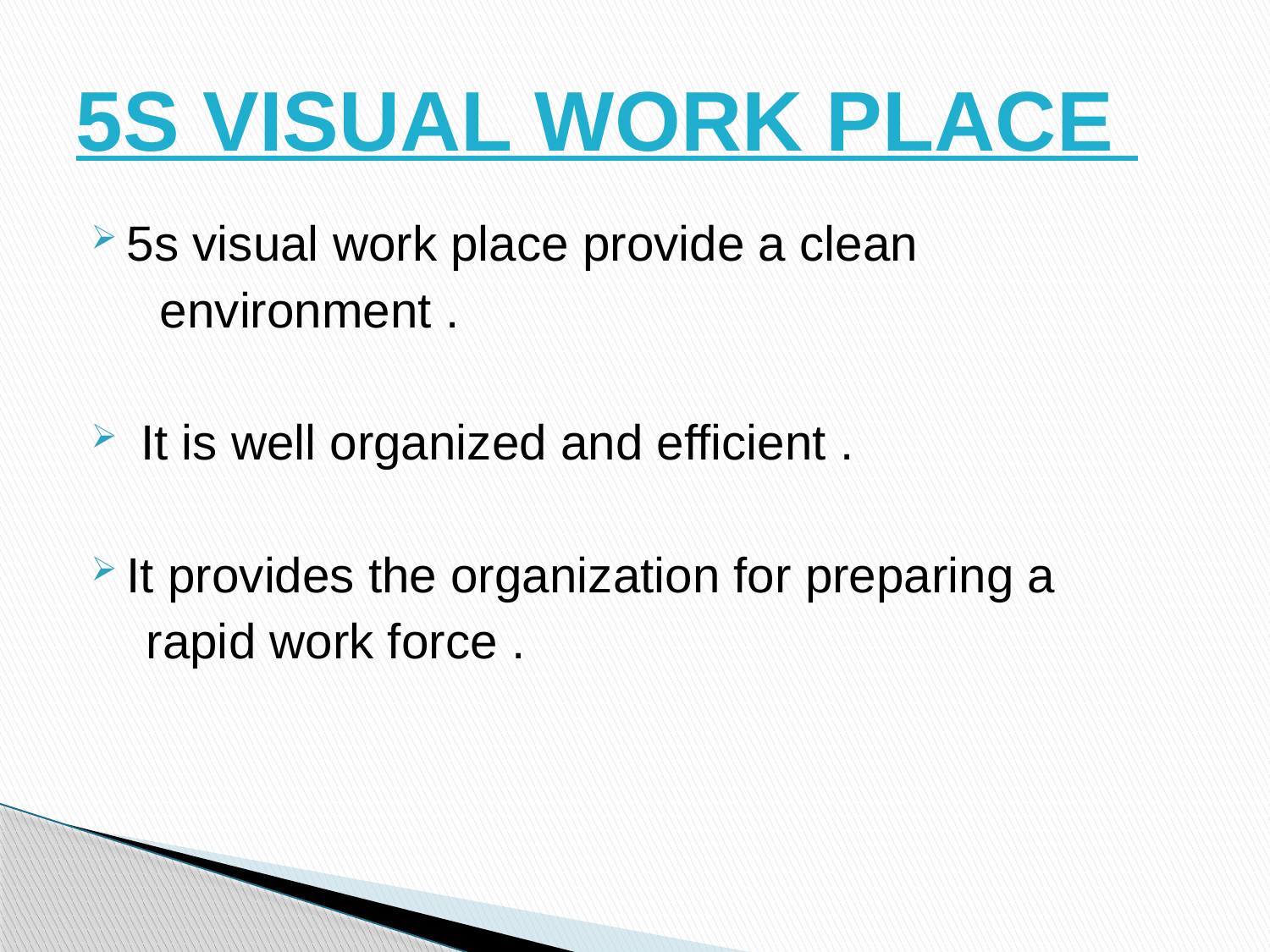

# 5S VISUAL WORK PLACE
5s visual work place provide a clean
     environment .

 It is well organized and efficient .

It provides the organization for preparing a
    rapid work force .